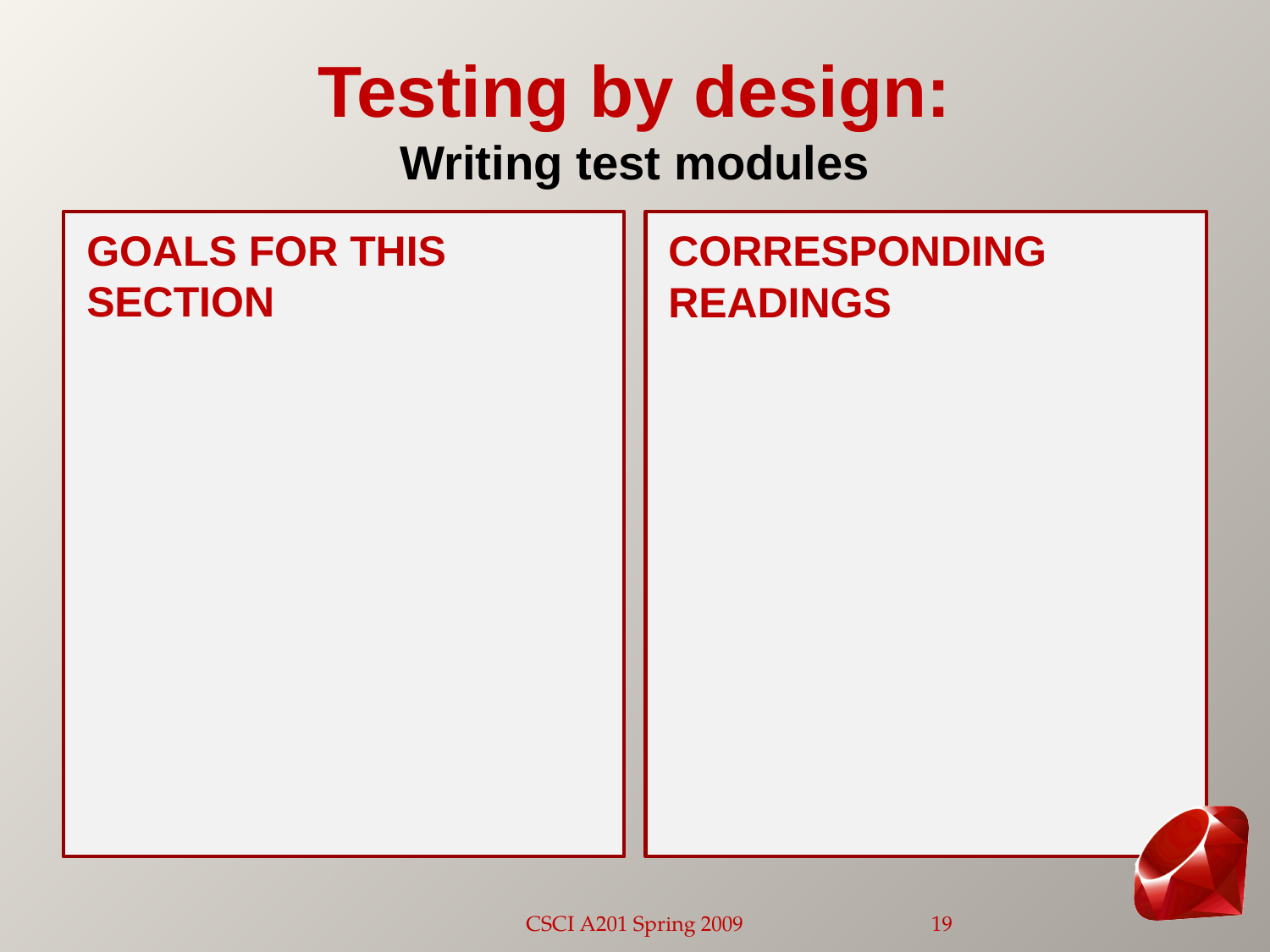

# Testing by design: Writing test modules
Goals for this Section
Corresponding Readings

CSCI A201 Spring 2009
19